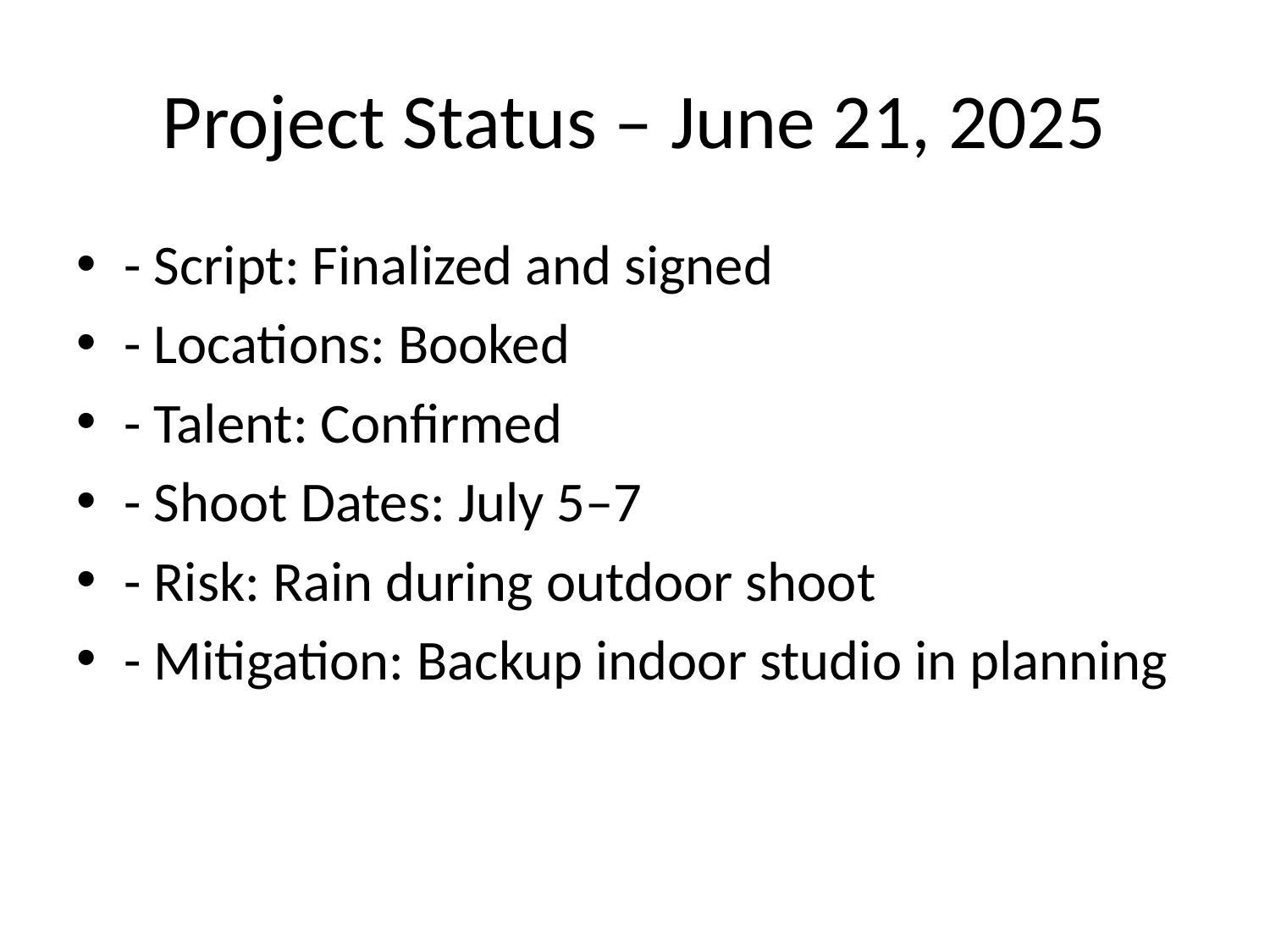

# Project Status – June 21, 2025
- Script: Finalized and signed
- Locations: Booked
- Talent: Confirmed
- Shoot Dates: July 5–7
- Risk: Rain during outdoor shoot
- Mitigation: Backup indoor studio in planning